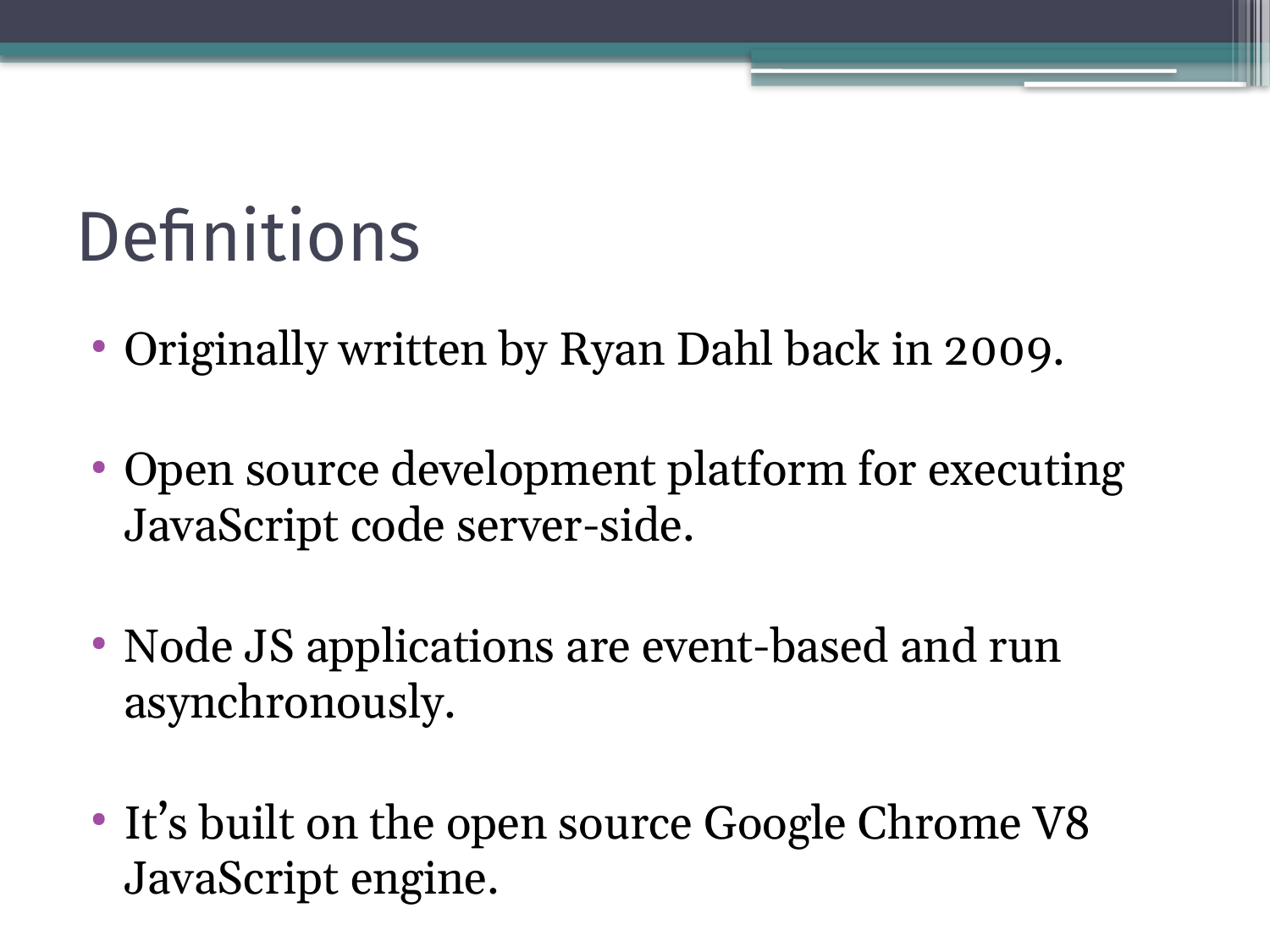

# Definitions
Originally written by Ryan Dahl back in 2009.

Open source development platform for executing JavaScript code server-side.

Node JS applications are event-based and run asynchronously.

It’s built on the open source Google Chrome V8 JavaScript engine.